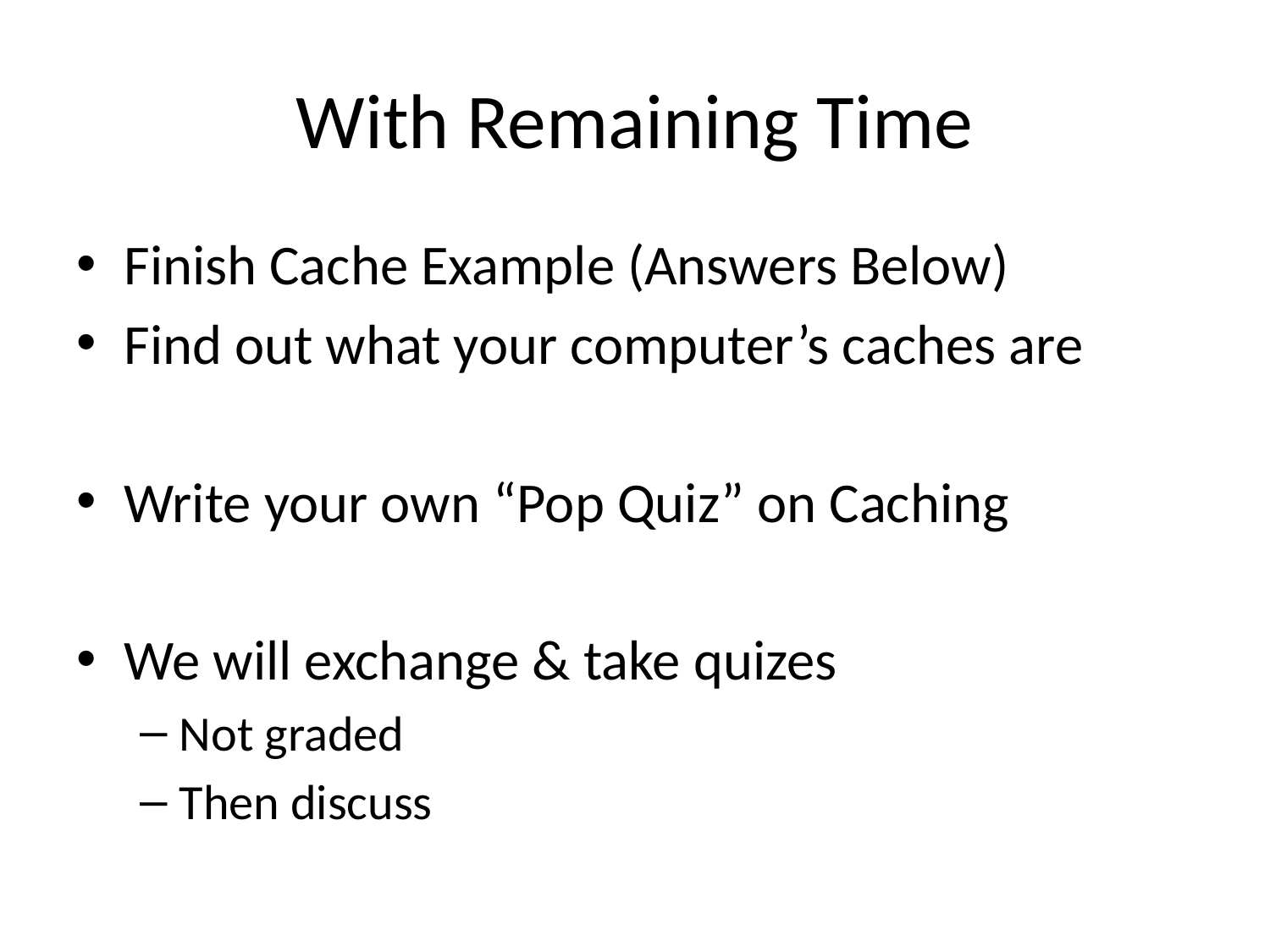

# With Remaining Time
Finish Cache Example (Answers Below)
Find out what your computer’s caches are

Write your own “Pop Quiz” on Caching

We will exchange & take quizes
Not graded
Then discuss